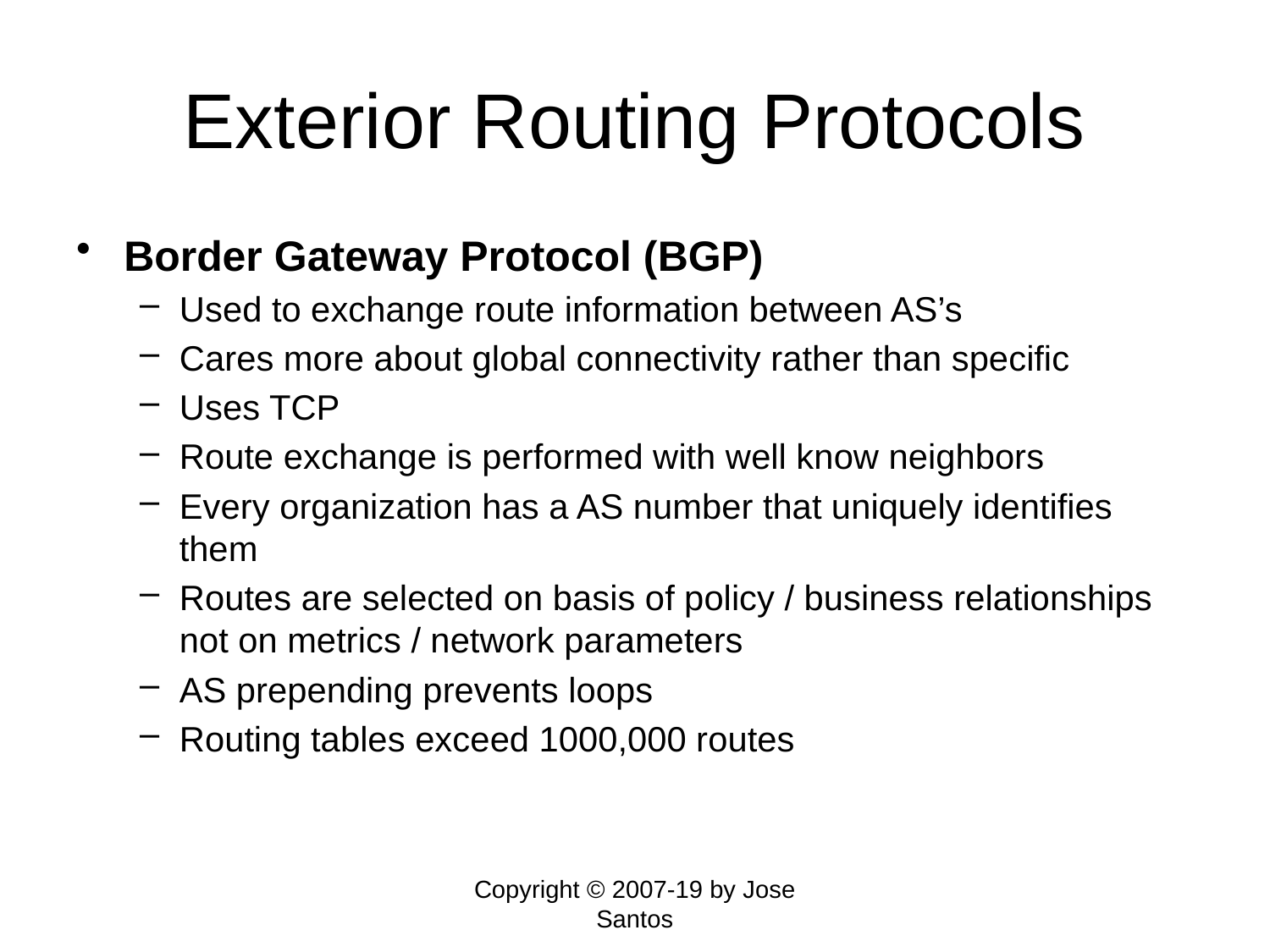

# Exterior Routing Protocols
Border Gateway Protocol (BGP)
Used to exchange route information between AS’s
Cares more about global connectivity rather than specific
Uses TCP
Route exchange is performed with well know neighbors
Every organization has a AS number that uniquely identifies them
Routes are selected on basis of policy / business relationships not on metrics / network parameters
AS prepending prevents loops
Routing tables exceed 1000,000 routes
Copyright © 2007-19 by Jose Santos